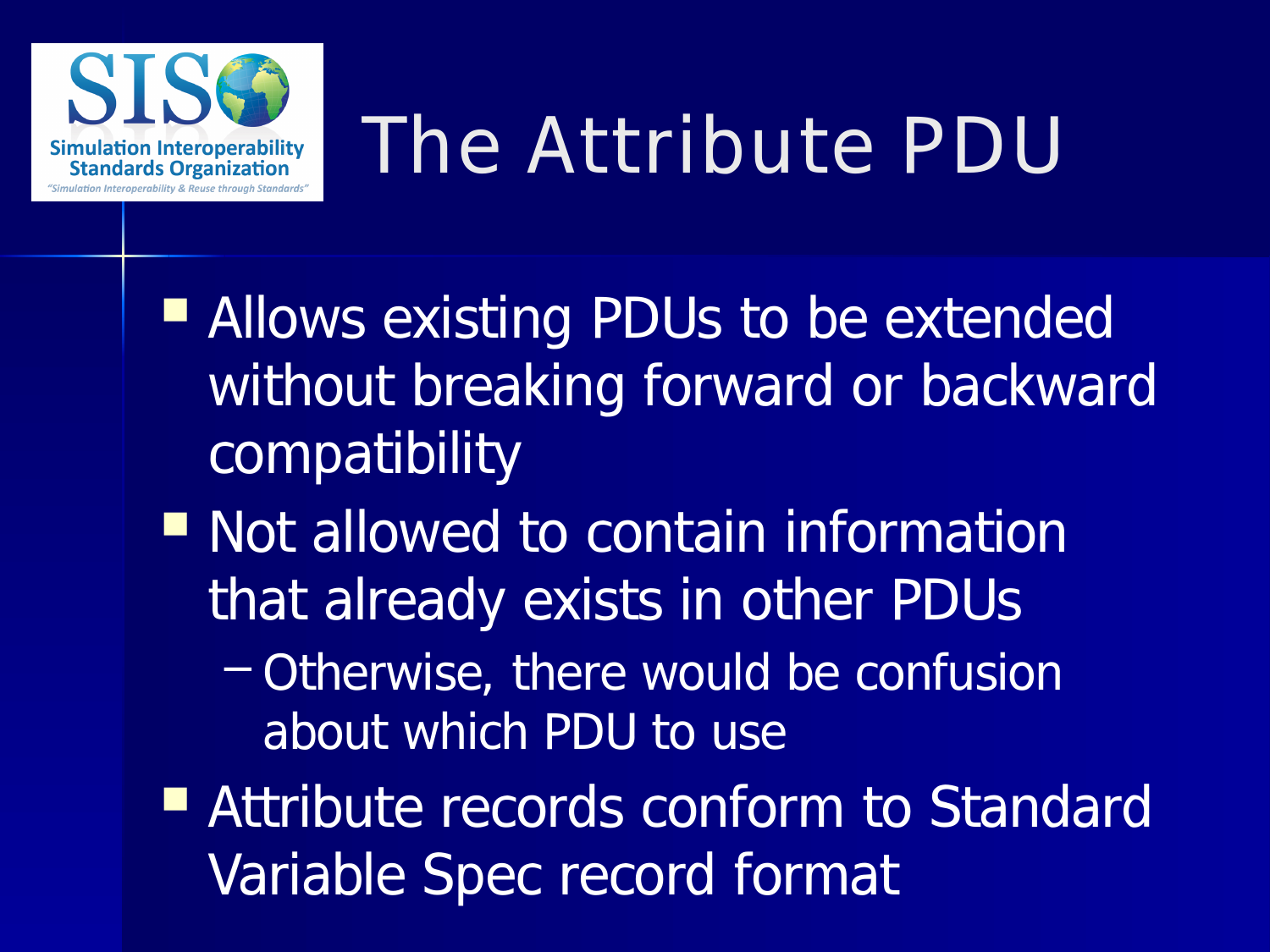

# The Attribute PDU
Allows existing PDUs to be extended without breaking forward or backward compatibility
Not allowed to contain information that already exists in other PDUs
Otherwise, there would be confusion about which PDU to use
Attribute records conform to Standard Variable Spec record format